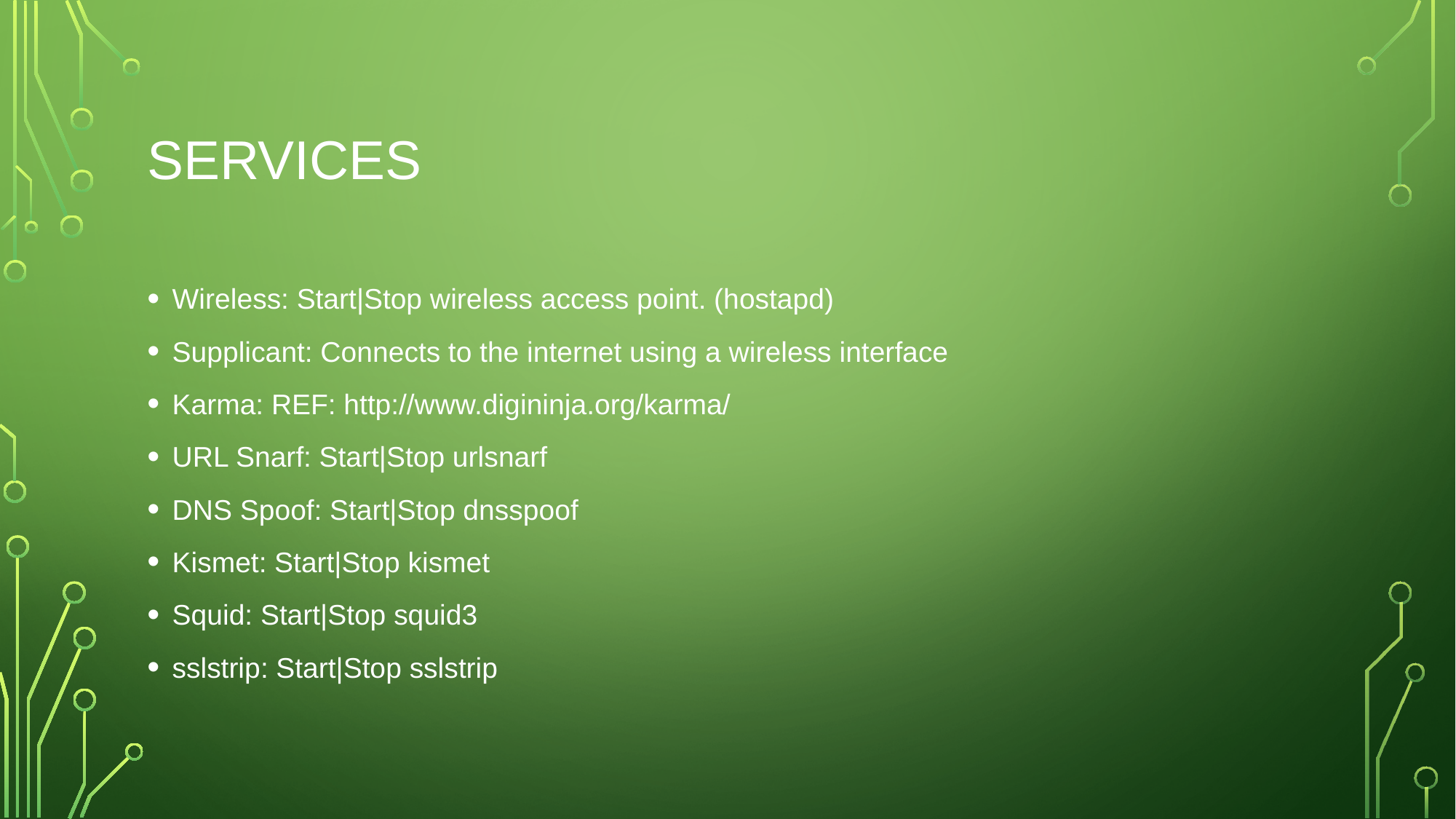

# Services
Wireless: Start|Stop wireless access point. (hostapd)
Supplicant: Connects to the internet using a wireless interface
Karma: REF: http://www.digininja.org/karma/
URL Snarf: Start|Stop urlsnarf
DNS Spoof: Start|Stop dnsspoof
Kismet: Start|Stop kismet
Squid: Start|Stop squid3
sslstrip: Start|Stop sslstrip